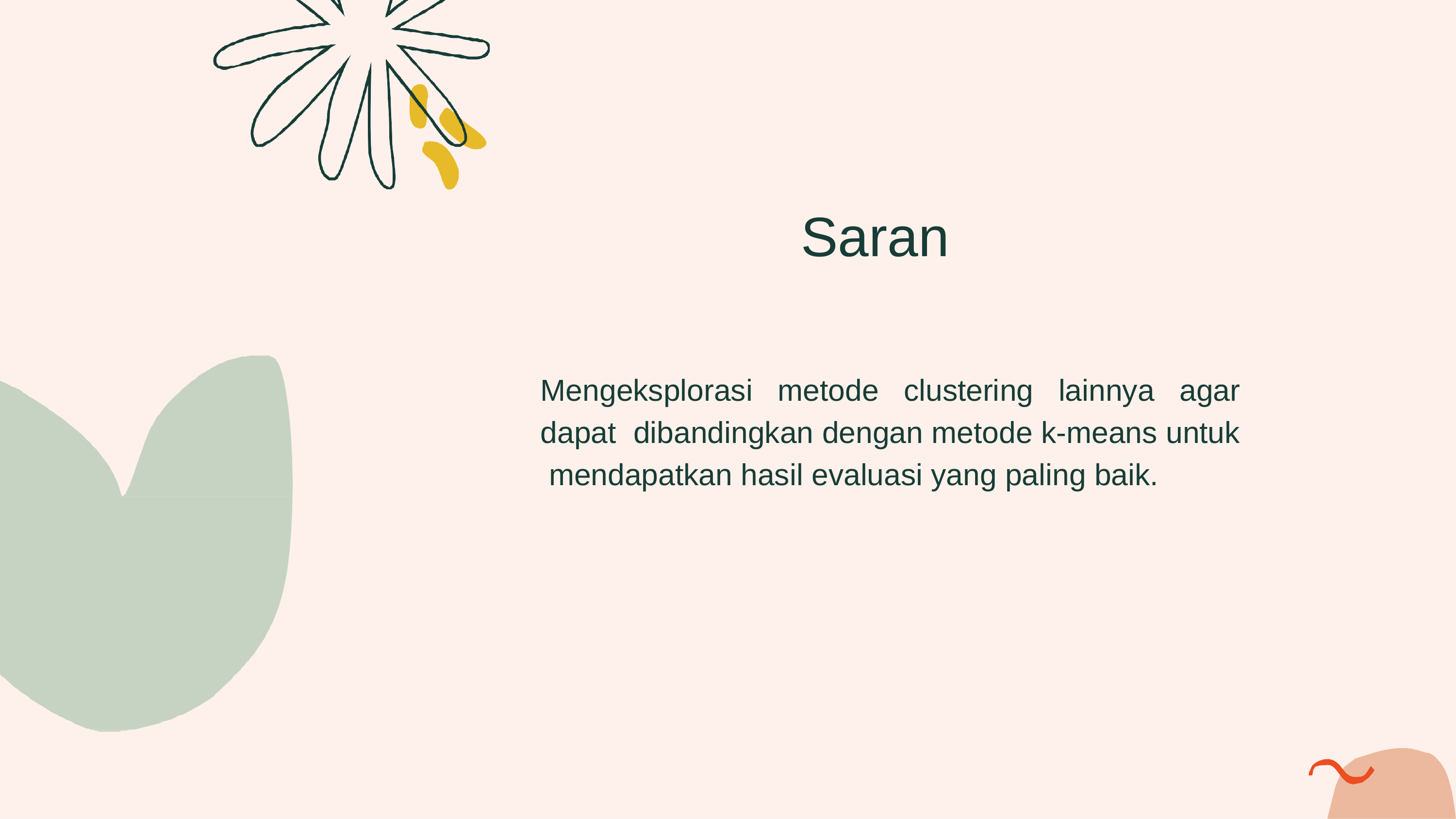

Saran

Mengeksplorasi metode clustering lainnya agar dapat  dibandingkan dengan metode k-means untuk  mendapatkan hasil evaluasi yang paling baik.